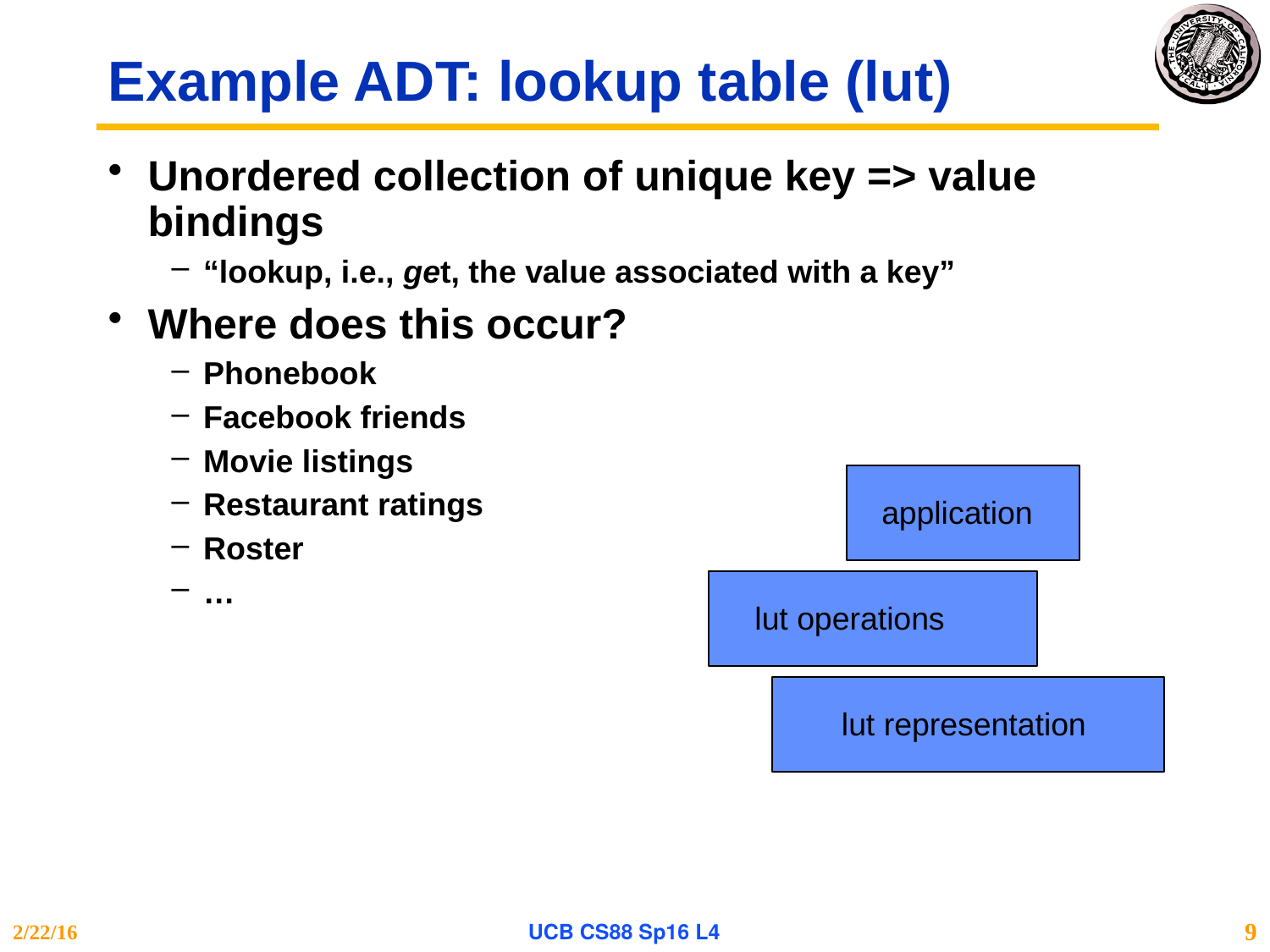

# Example ADT: lookup table (lut)
Unordered collection of unique key => value bindings
“lookup, i.e., get, the value associated with a key”
Where does this occur?
Phonebook
Facebook friends
Movie listings
Restaurant ratings
Roster
…

application

lut operations

lut representation
2/22/16
UCB CS88 Sp16 L4
9